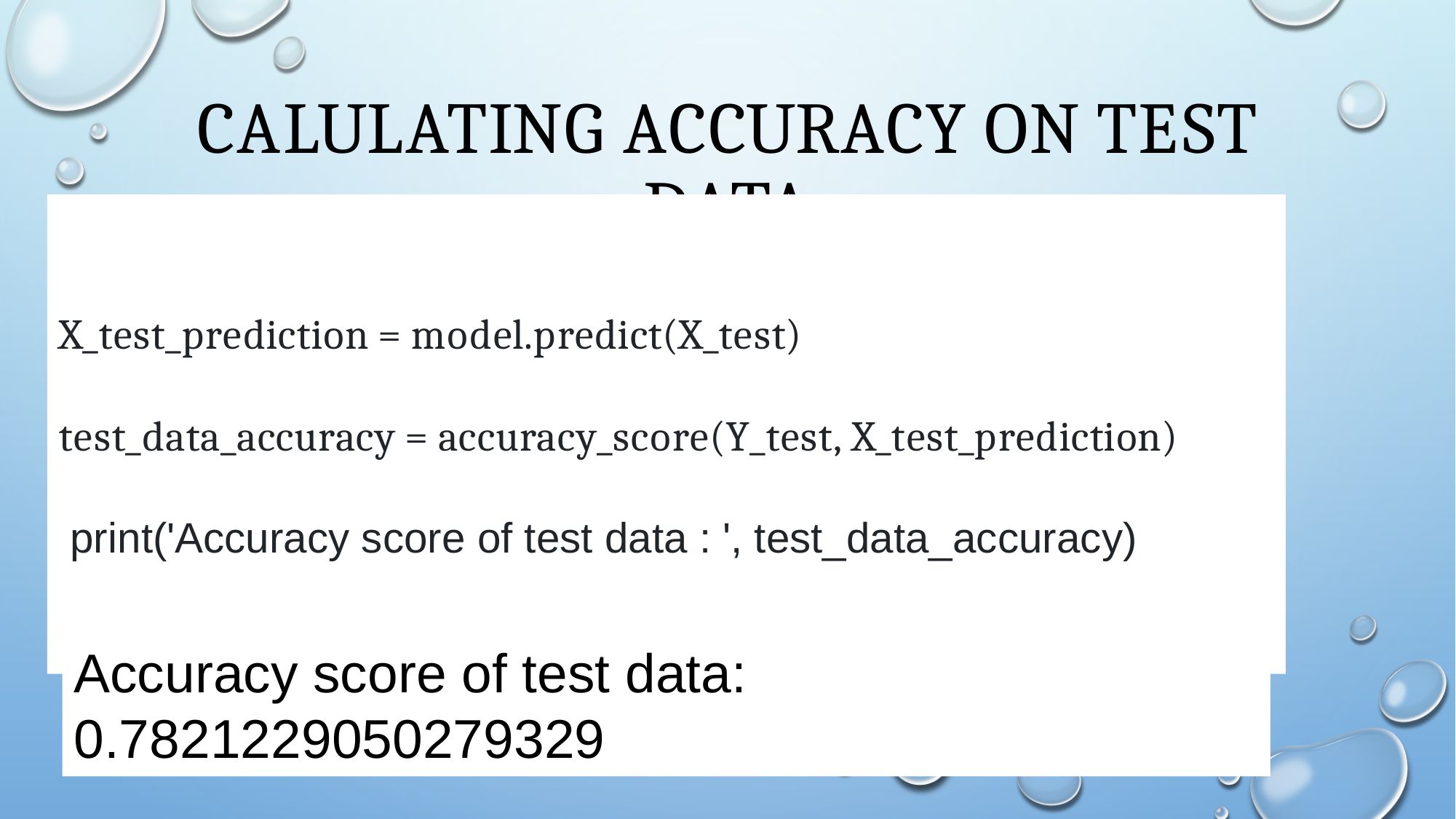

# CALULATING ACCURACY ON TEST DATA
X_test_prediction = model.predict(X_test)

test_data_accuracy = accuracy_score(Y_test, X_test_prediction)

 print('Accuracy score of test data : ', test_data_accuracy)
Accuracy score of test data: 0.7821229050279329